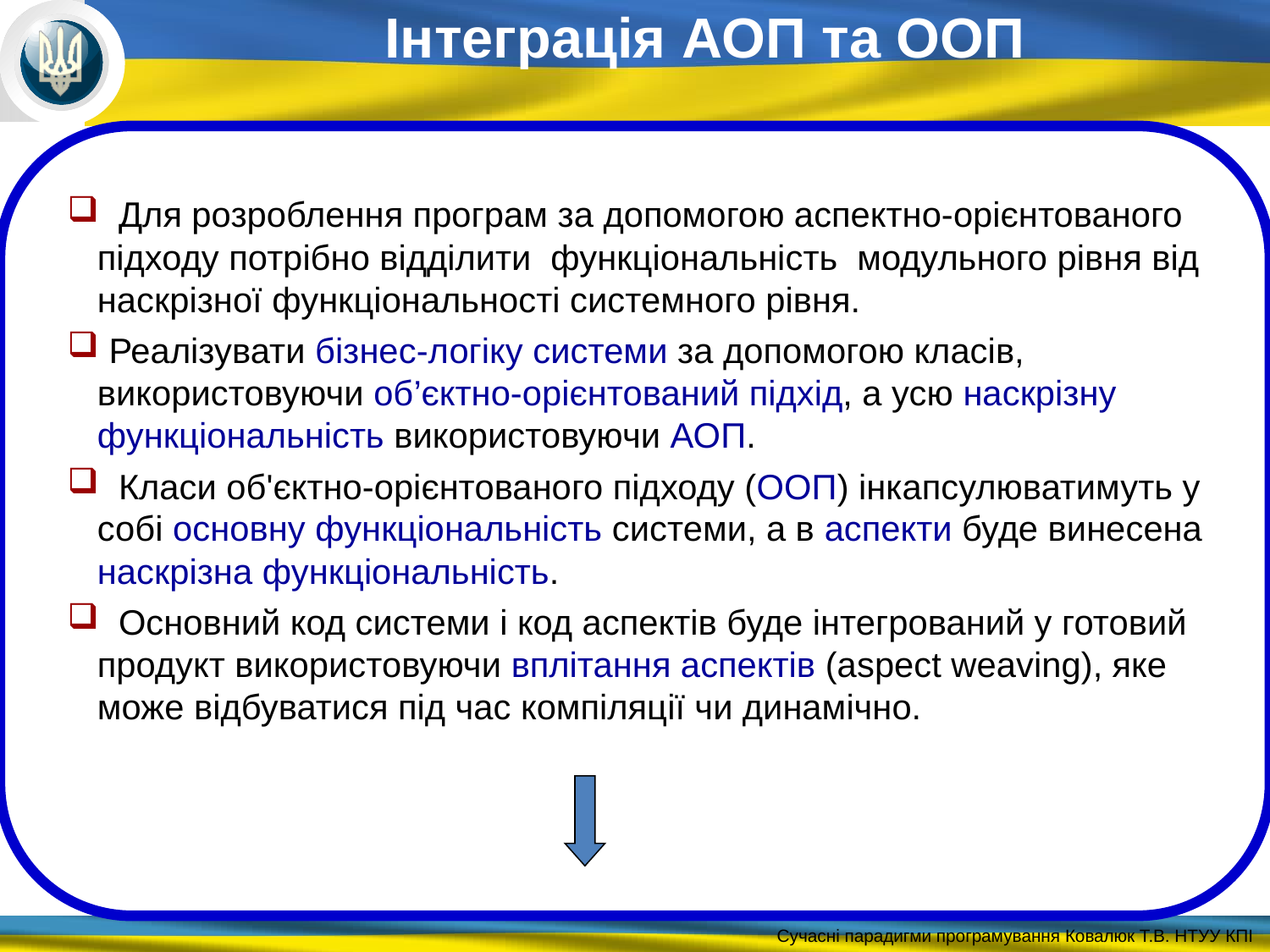

Інтеграція АОП та ООП
  Для розроблення програм за допомогою аспектно-орієнтованого підходу потрібно відділити  функціональність  модульного рівня від наскрізної функціональності системного рівня.
 Реалізувати бізнес-логіку системи за допомогою класів, використовуючи об’єктно-орієнтований підхід, а усю наскрізну функціональність використовуючи АОП.
  Класи об'єктно-орієнтованого підходу (ООП) інкапсулюватимуть у собі основну функціональність системи, а в аспекти буде винесена наскрізна функціональність.
  Основний код системи і код аспектів буде інтегрований у готовий продукт використовуючи вплітання аспектів (aspect weaving), яке може відбуватися під час компіляції чи динамічно.